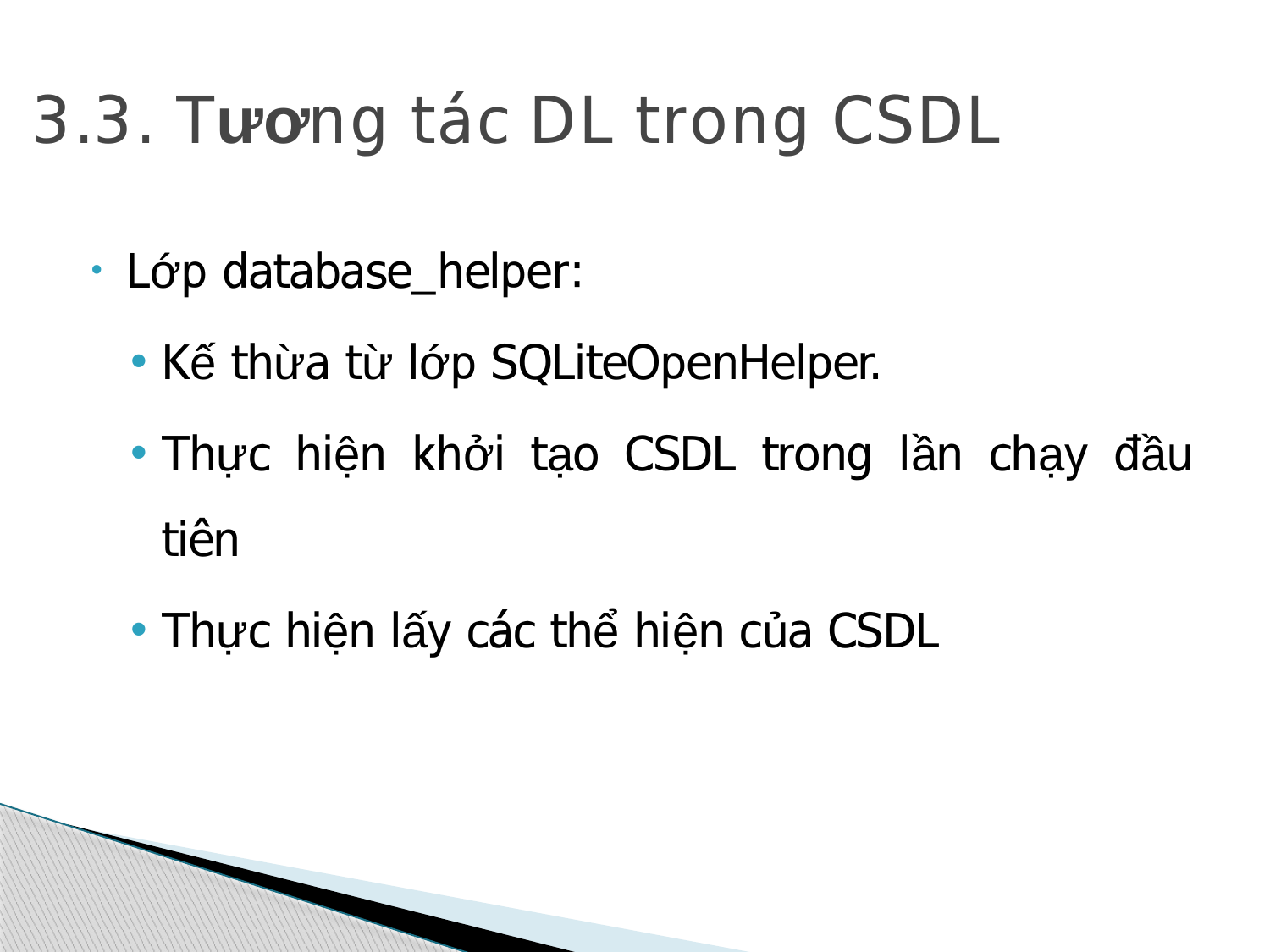

# 3.3. Tương tác DL trong CSDL
Lớp database_helper:
Kế thừa từ lớp SQLiteOpenHelper.
Thực hiện khởi tạo CSDL trong lần chạy đầu tiên
Thực hiện lấy các thể hiện của CSDL
24